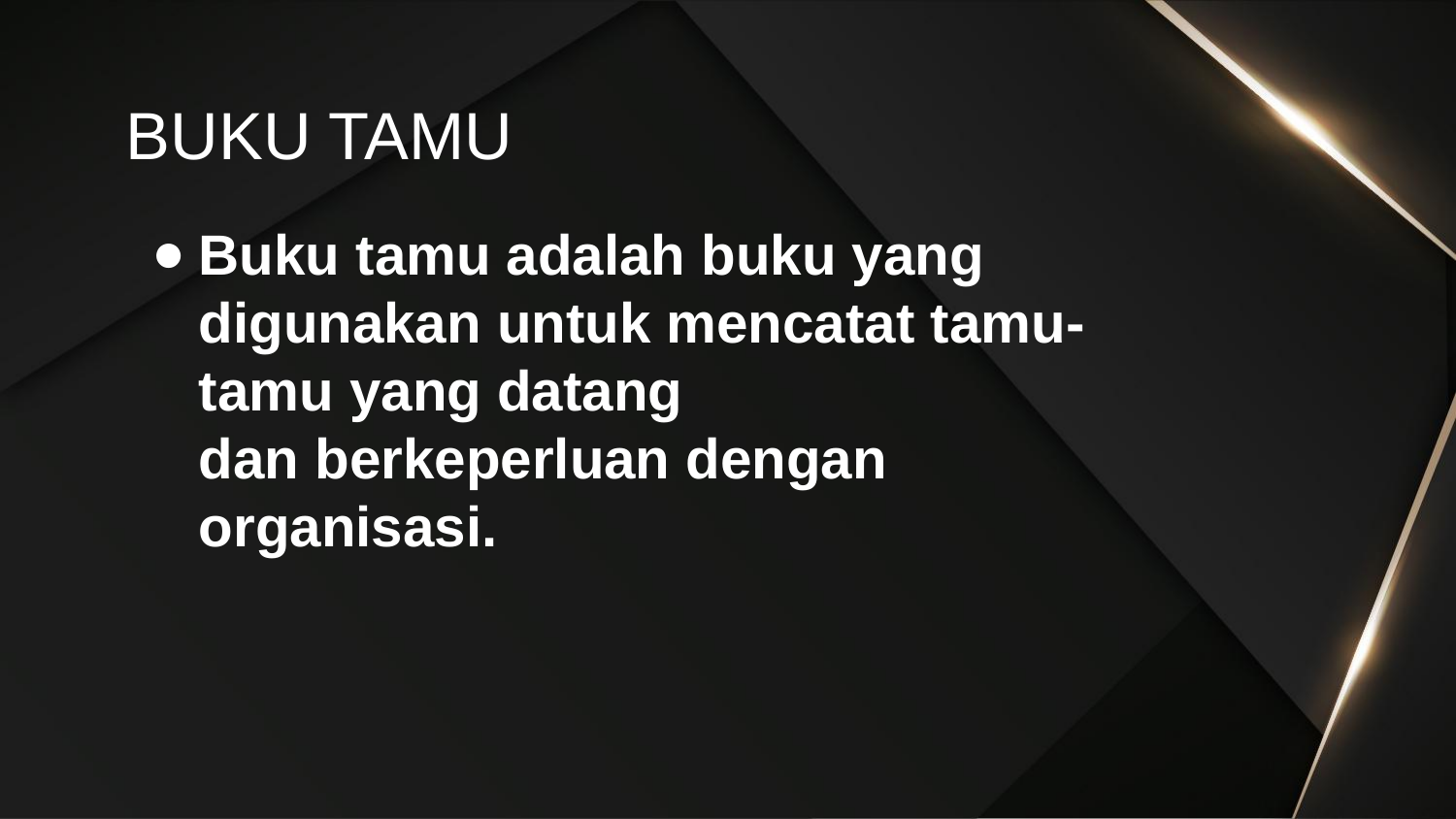

# BUKU TAMU
Buku tamu adalah buku yang digunakan untuk mencatat tamu-tamu yang datang
dan berkeperluan dengan organisasi.